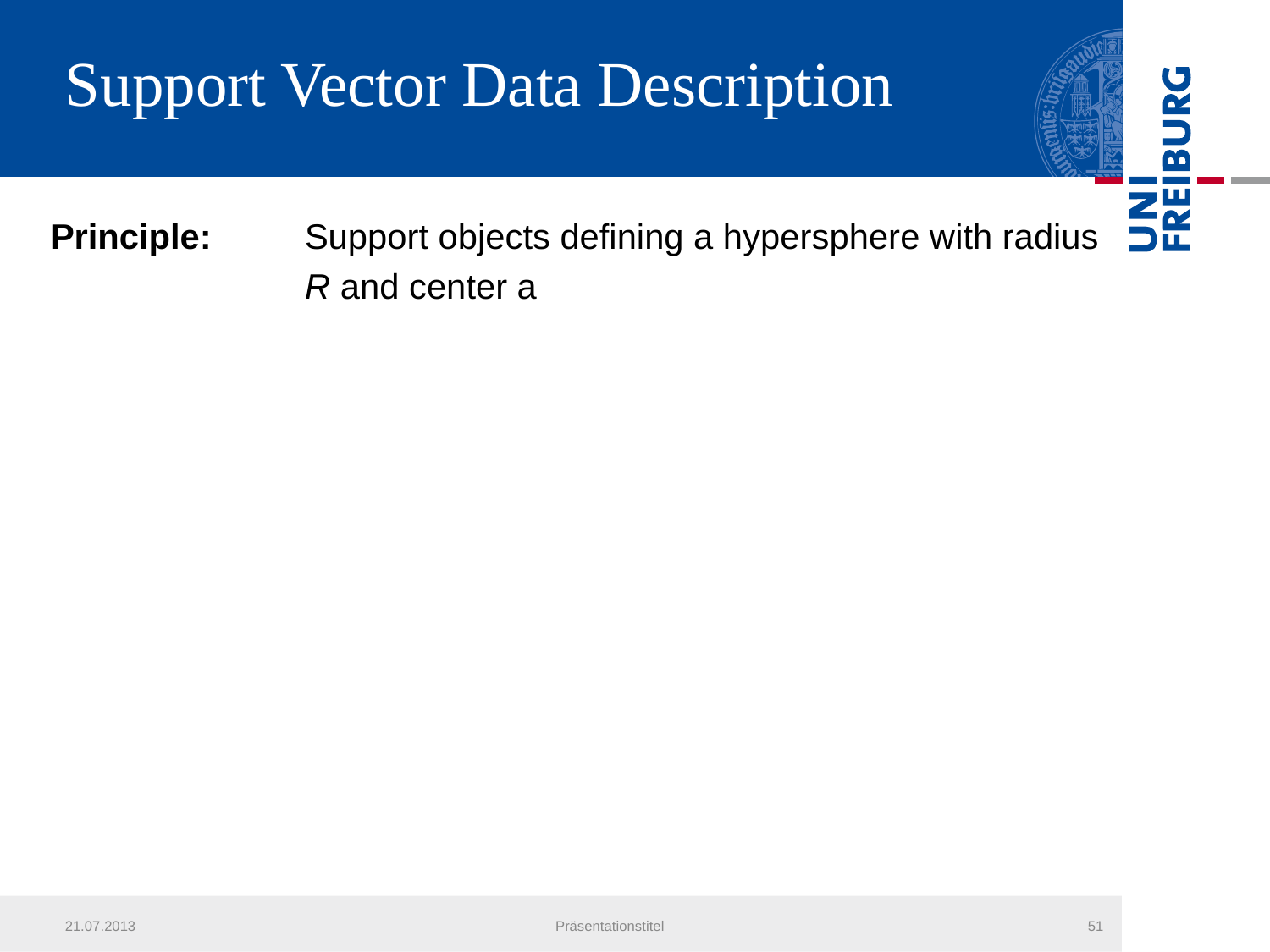

# Support Vector Data Description
Principle:	Support objects defining a hypersphere with radius
		R and center a

21.07.2013
Präsentationstitel
51